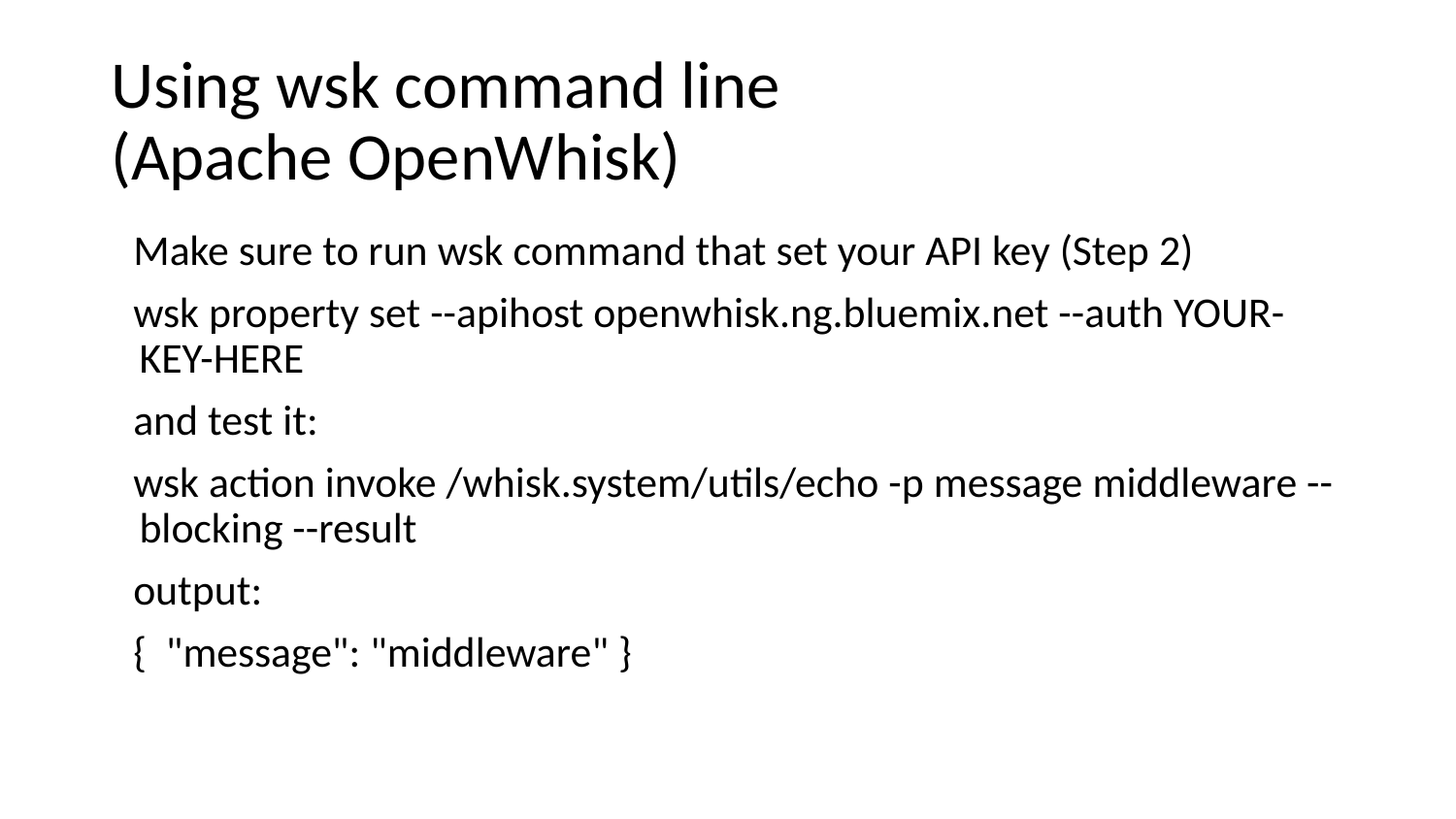

# Using wsk command line (Apache OpenWhisk)
Make sure to run wsk command that set your API key (Step 2)
wsk property set --apihost openwhisk.ng.bluemix.net --auth YOUR-KEY-HERE
and test it:
wsk action invoke /whisk.system/utils/echo -p message middleware --blocking --result
output:
{  "message": "middleware" }